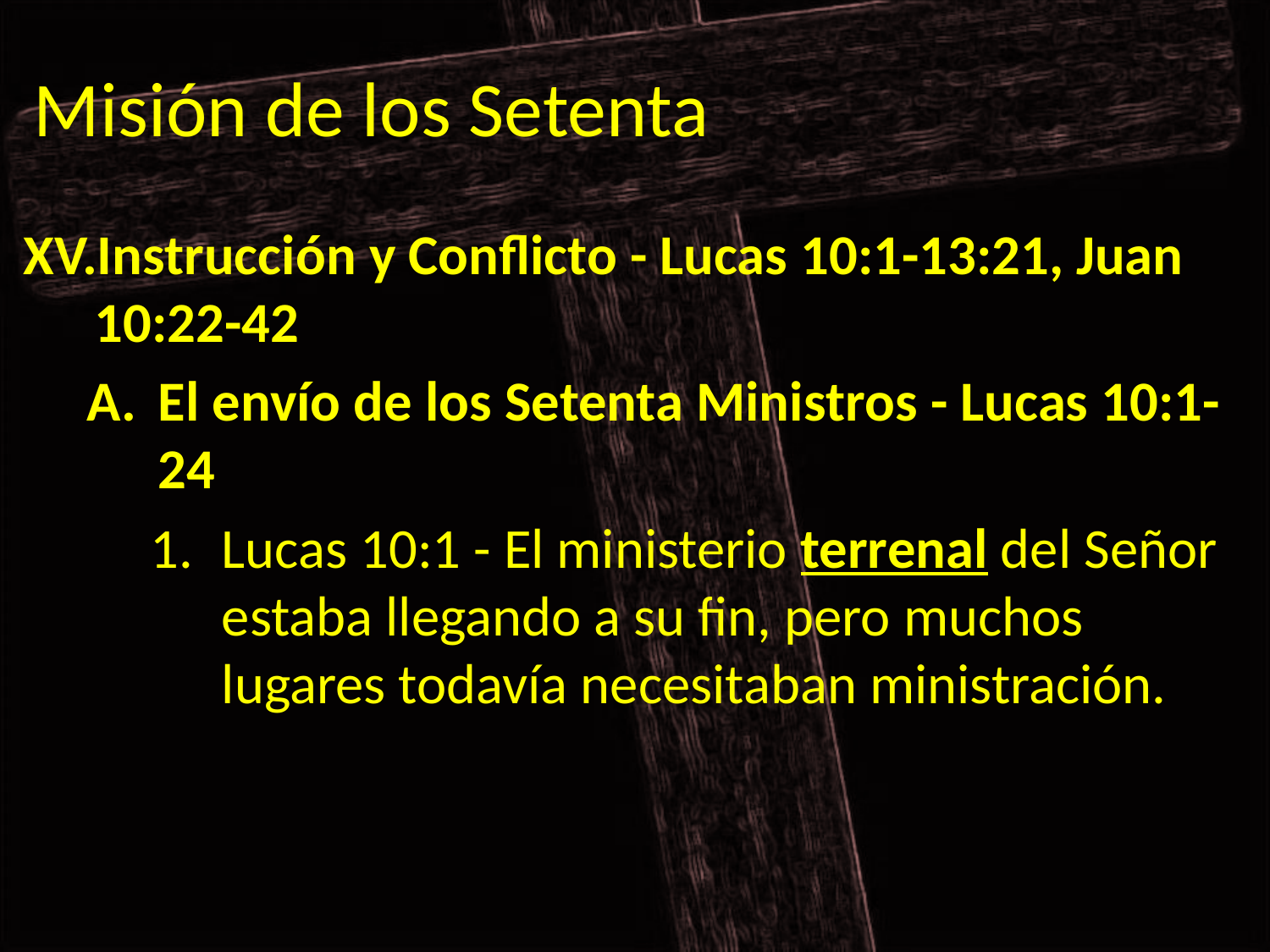

# Misión de los Setenta
Instrucción y Conflicto - Lucas 10:1-13:21, Juan 10:22-42
El envío de los Setenta Ministros - Lucas 10:1-24
Lucas 10:1 - El ministerio terrenal del Señor estaba llegando a su fin, pero muchos lugares todavía necesitaban ministración.